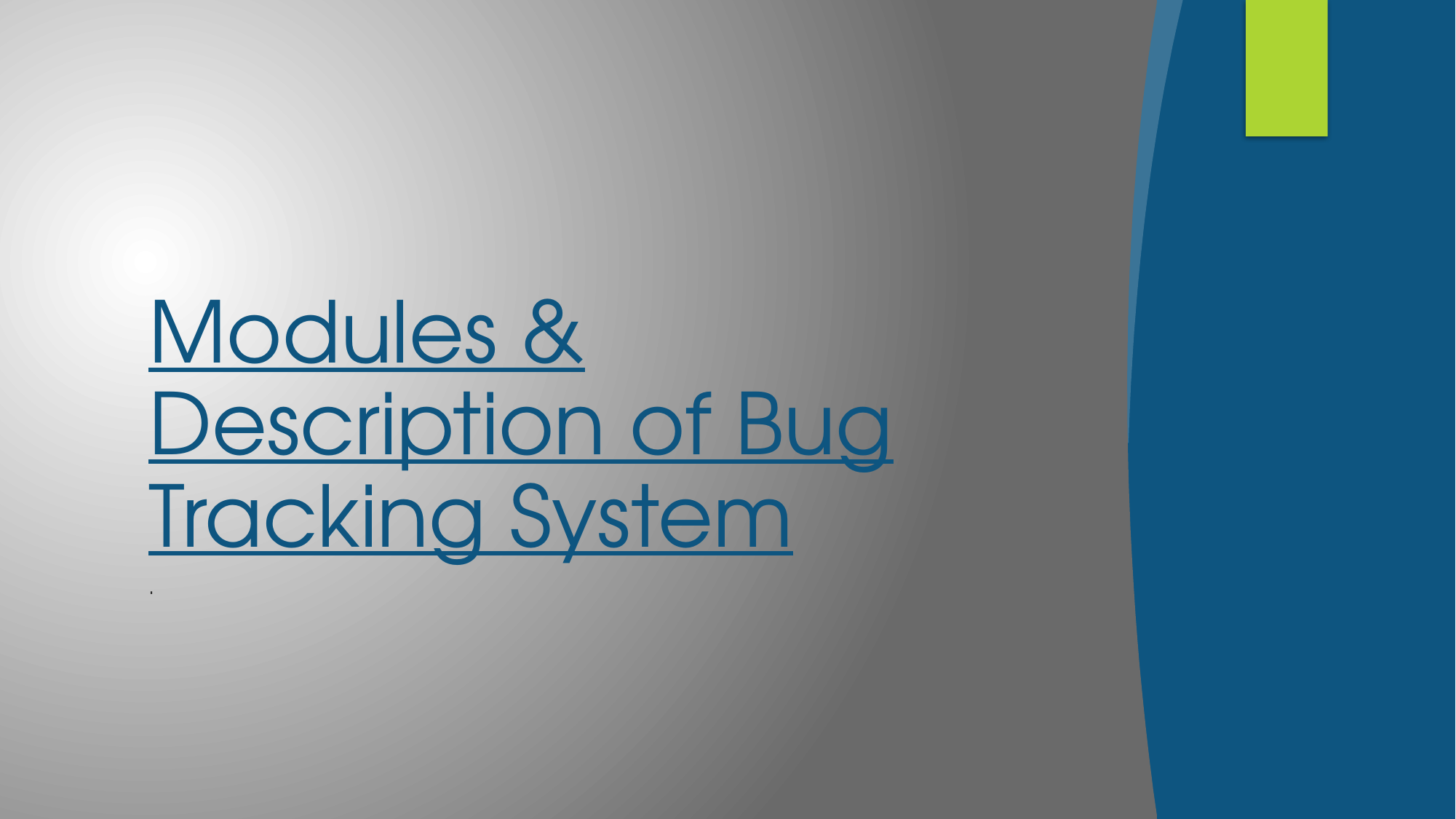

# Modules & Description of Bug Tracking System
.